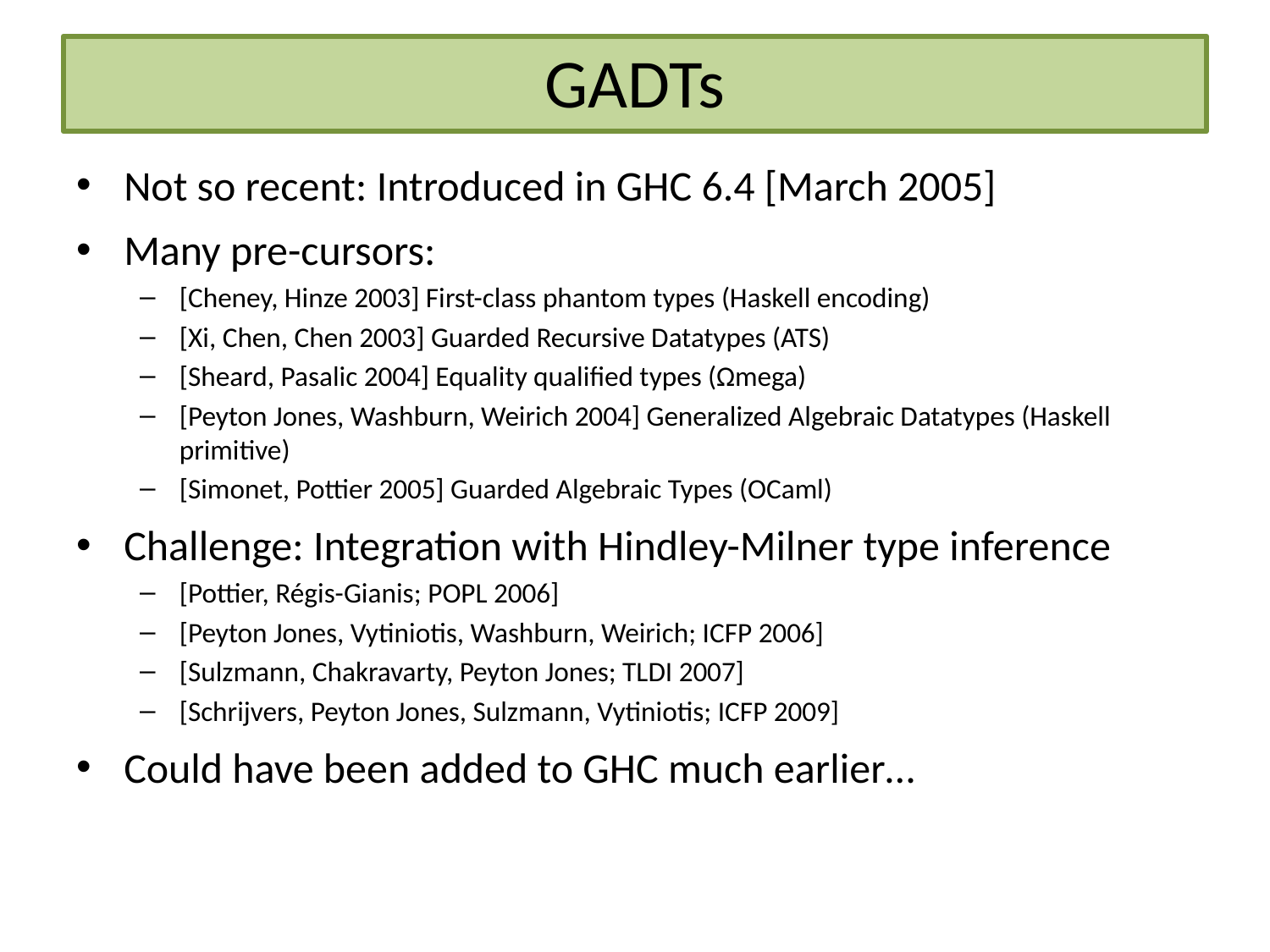

# GADTs
Not so recent: Introduced in GHC 6.4 [March 2005]
Many pre-cursors:
[Cheney, Hinze 2003] First-class phantom types (Haskell encoding)
[Xi, Chen, Chen 2003] Guarded Recursive Datatypes (ATS)
[Sheard, Pasalic 2004] Equality qualified types (Ωmega)
[Peyton Jones, Washburn, Weirich 2004] Generalized Algebraic Datatypes (Haskell primitive)
[Simonet, Pottier 2005] Guarded Algebraic Types (OCaml)
Challenge: Integration with Hindley-Milner type inference
[Pottier, Régis-Gianis; POPL 2006]
[Peyton Jones, Vytiniotis, Washburn, Weirich; ICFP 2006]
[Sulzmann, Chakravarty, Peyton Jones; TLDI 2007]
[Schrijvers, Peyton Jones, Sulzmann, Vytiniotis; ICFP 2009]
Could have been added to GHC much earlier…